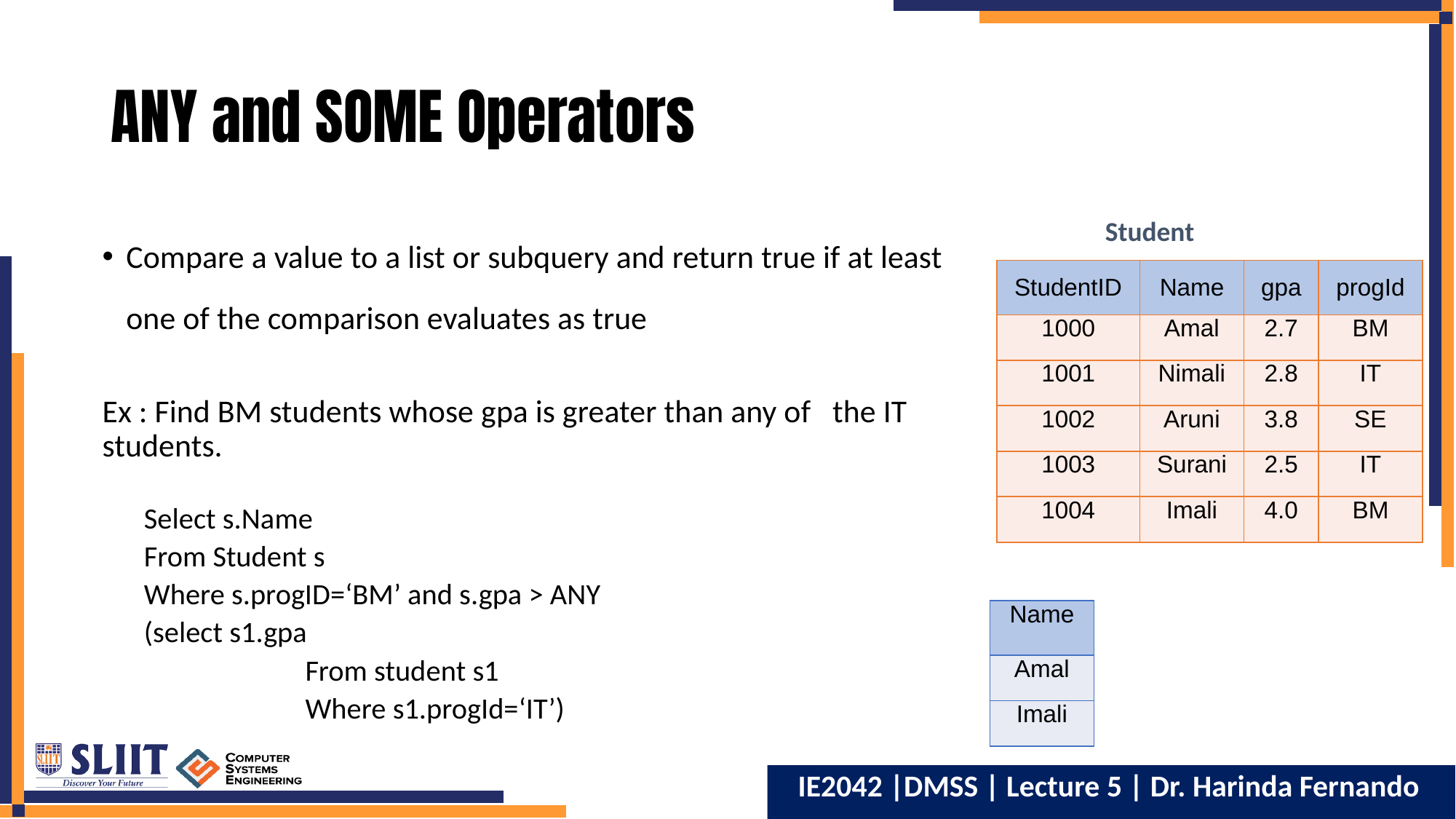

# ANY and SOME Operators
Compare a value to a list or subquery and return true if at least one of the comparison evaluates as true

Ex : Find BM students whose gpa is greater than any of   the IT students.

Select s.Name
From Student s
Where s.progID=‘BM’ and s.gpa > ANY
					(select s1.gpa
			From student s1
			Where s1.progId=‘IT’)
Student
| StudentID | Name | gpa | progId |
| --- | --- | --- | --- |
| 1000 | Amal | 2.7 | BM |
| 1001 | Nimali | 2.8 | IT |
| 1002 | Aruni | 3.8 | SE |
| 1003 | Surani | 2.5 | IT |
| 1004 | Imali | 4.0 | BM |
| Name |
| --- |
| Amal |
| Imali |
IE2042 |DMSS | Lecture 5 | Dr. Harinda Fernando